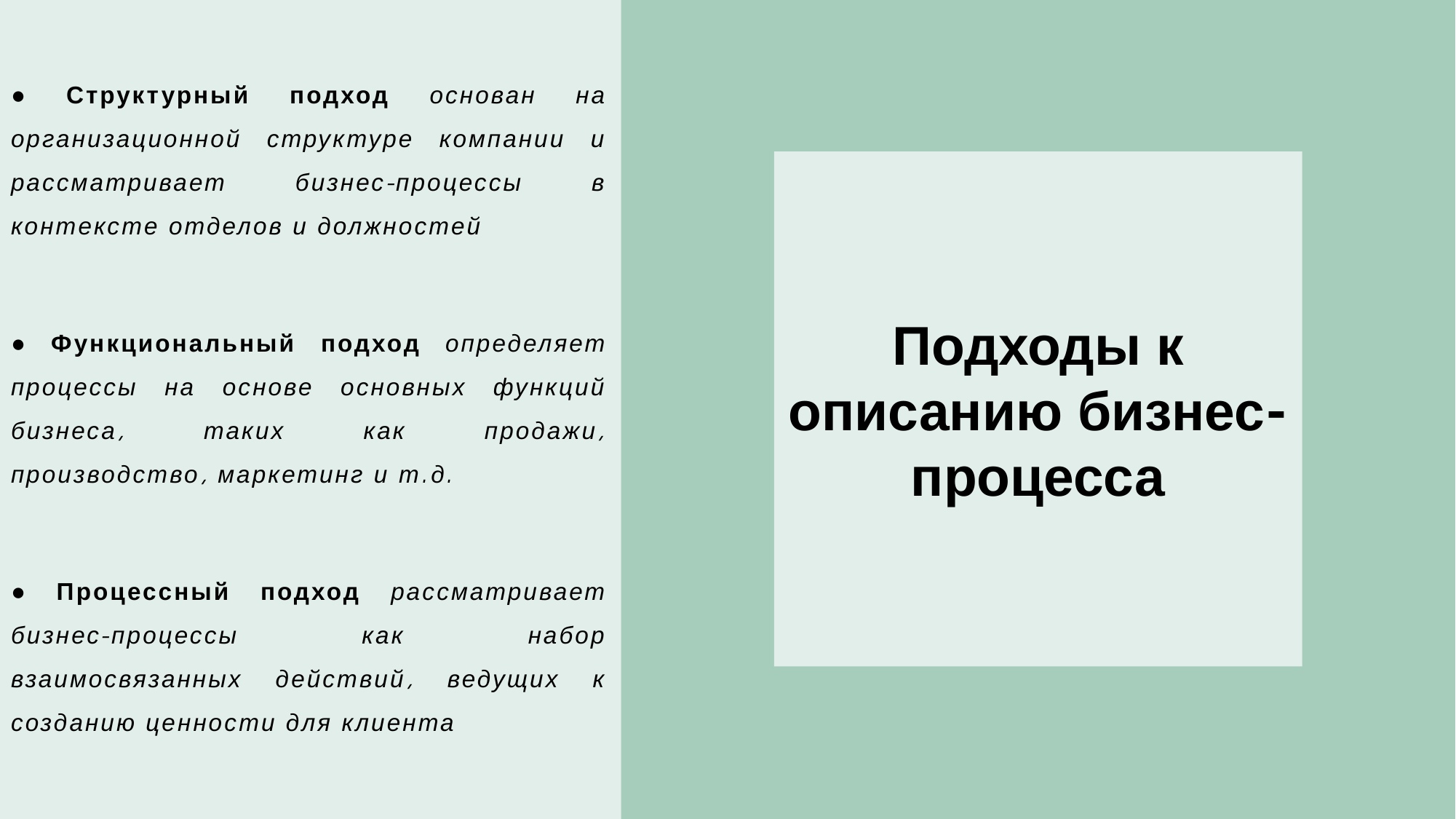

● Структурный подход основан на организационной структуре компании и рассматривает бизнес-процессы в контексте отделов и должностей

● Функциональный подход определяет процессы на основе основных функций бизнеса, таких как продажи, производство, маркетинг и т.д.

● Процессный подход рассматривает бизнес-процессы как набор взаимосвязанных действий, ведущих к созданию ценности для клиента
# Подходы к описанию бизнес-процесса